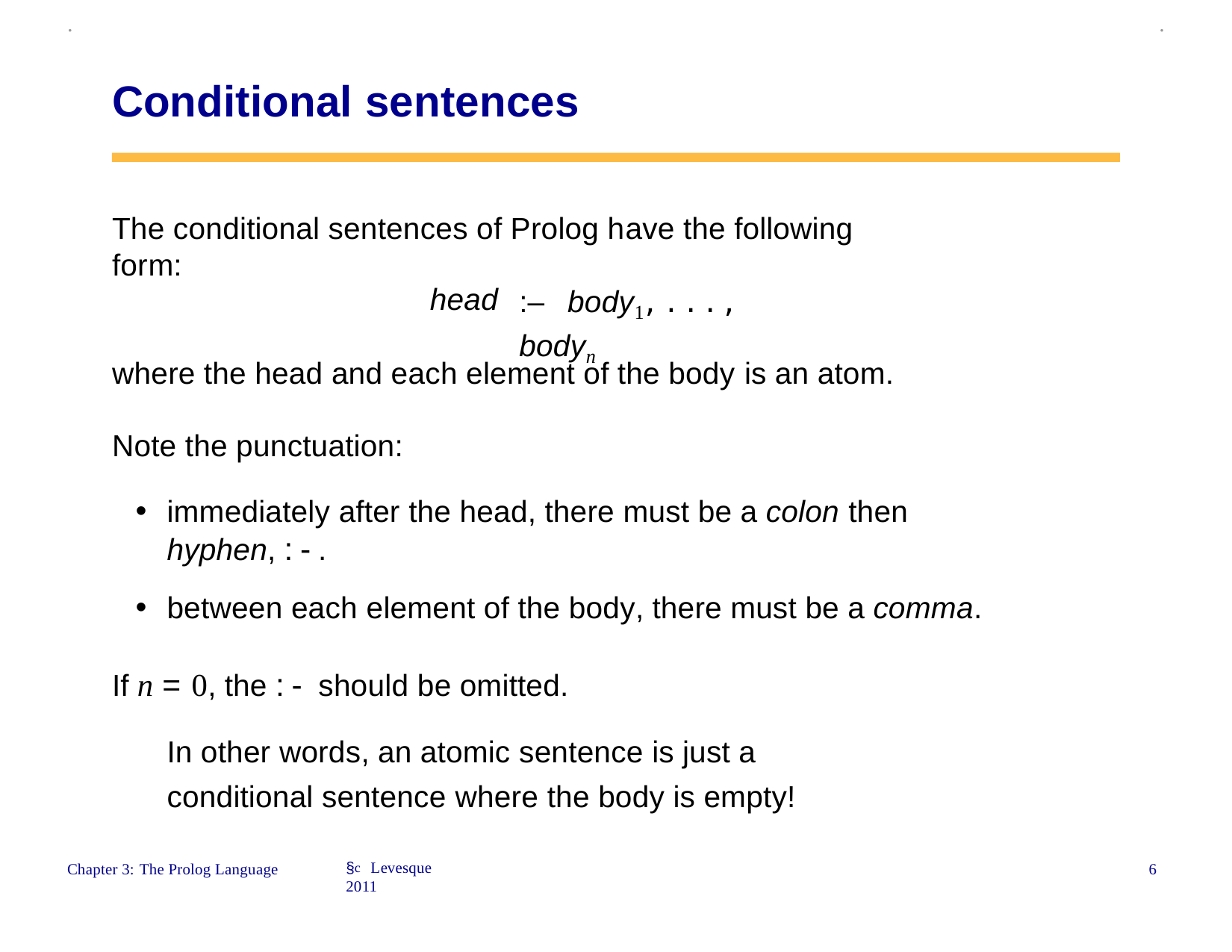

.
.
Conditional sentences

The conditional sentences of Prolog have the following form:

:–	body1, . . . , bodyn
head
where the head and each element of the body is an atom.

Note the punctuation:

immediately after the head, there must be a colon then hyphen, :-.
between each element of the body, there must be a comma.

If n = 0, the :- should be omitted.
In other words, an atomic sentence is just a conditional sentence where the body is empty!
§c   Levesque 2011
6
Chapter 3: The Prolog Language